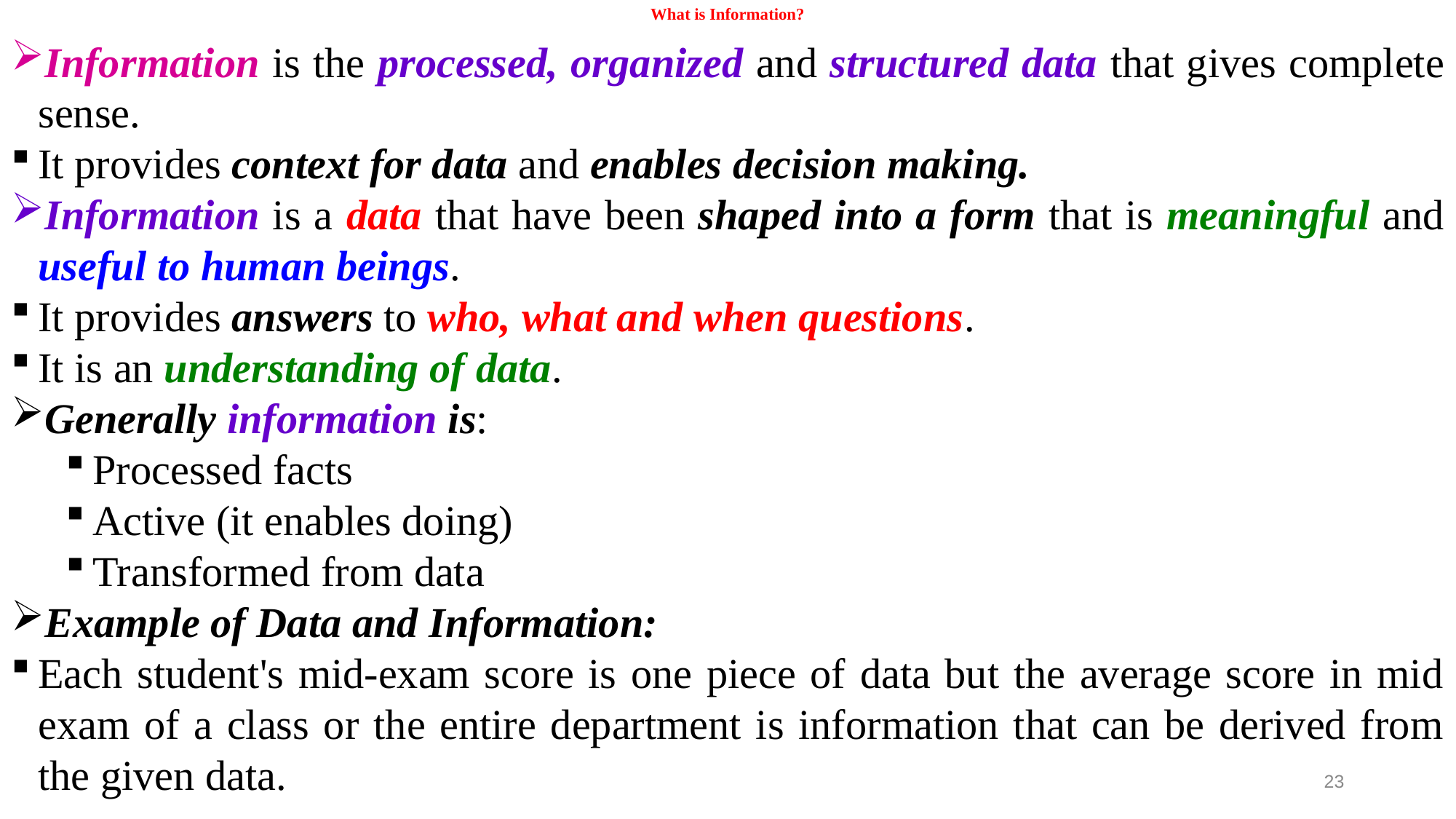

# What is Information?
Information is the processed, organized and structured data that gives complete sense.
It provides context for data and enables decision making.
Information is a data that have been shaped into a form that is meaningful and useful to human beings.
It provides answers to who, what and when questions.
It is an understanding of data.
Generally information is:
Processed facts
Active (it enables doing)
Transformed from data
Example of Data and Information:
Each student's mid-exam score is one piece of data but the average score in mid exam of a class or the entire department is information that can be derived from the given data.

23